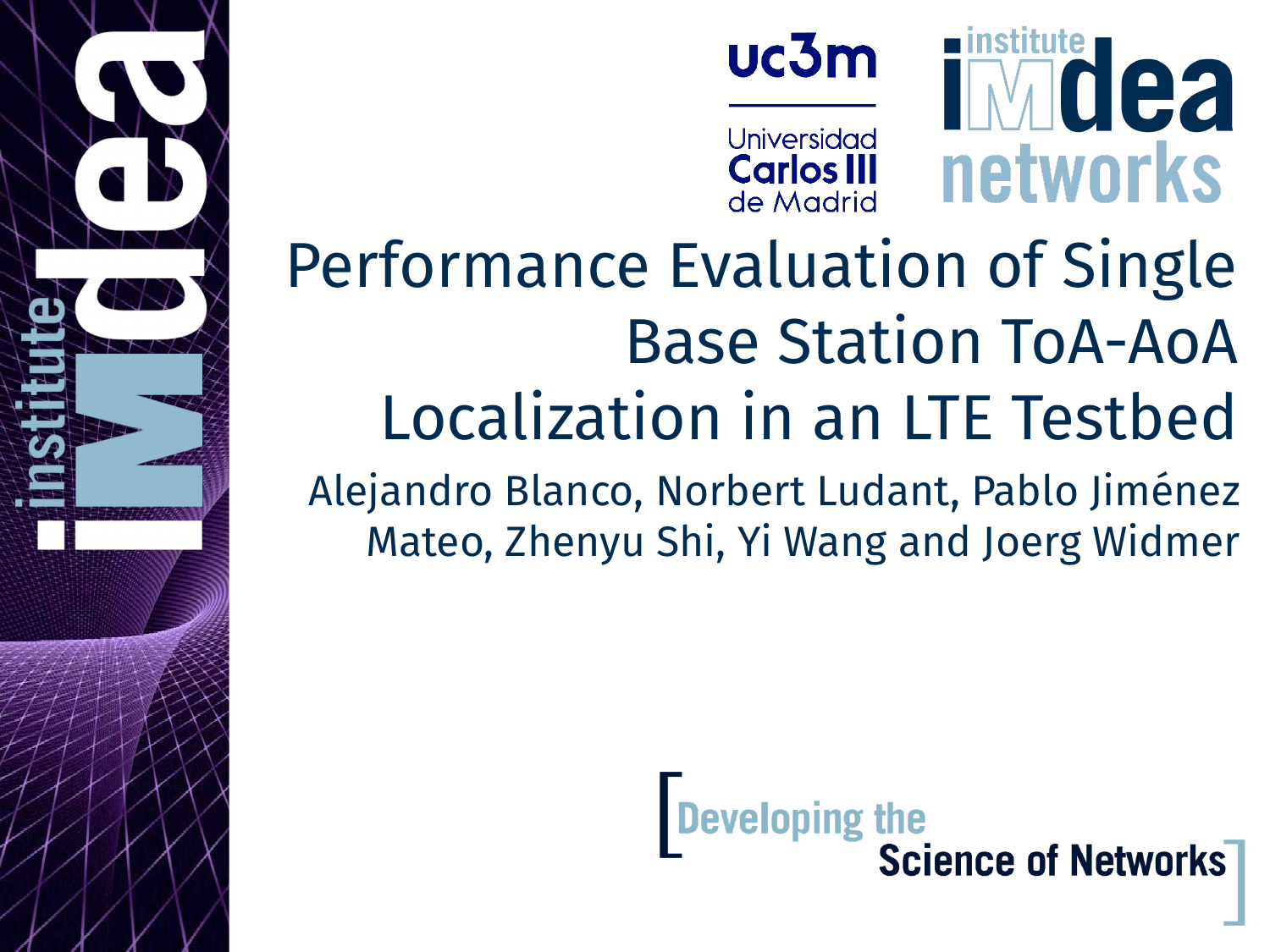

# Performance Evaluation of Single Base Station ToA-AoA Localization in an LTE Testbed
Alejandro Blanco, Norbert Ludant, Pablo Jiménez Mateo, Zhenyu Shi, Yi Wang and Joerg Widmer

1